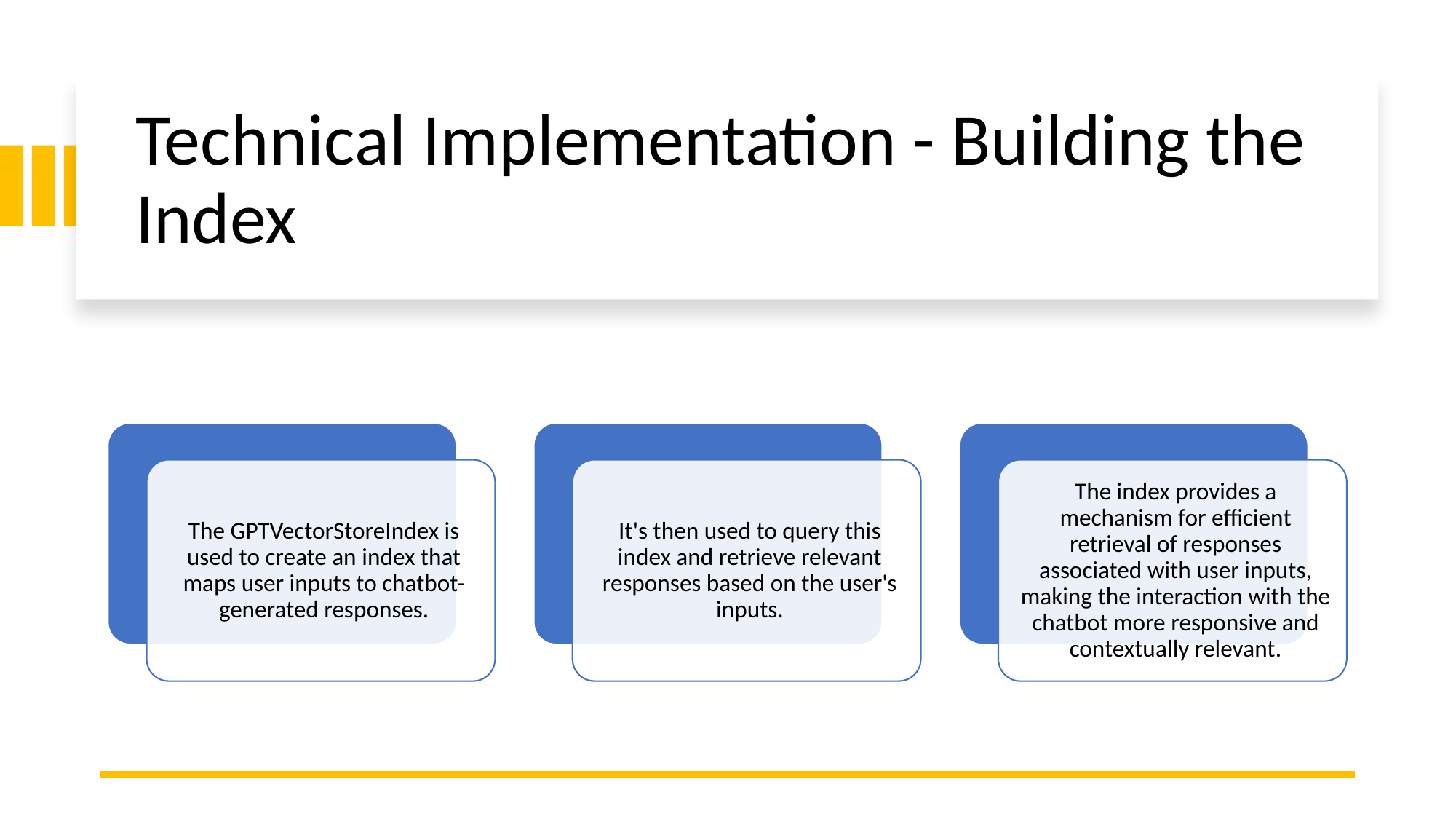

# Technical Implementation - Building the Index

The GPTVectorStoreIndex is used to create an index that maps user inputs to chatbot-generated responses.
It's then used to query this index and retrieve relevant responses based on the user's inputs.
The index provides a mechanism for efficient retrieval of responses associated with user inputs, making the interaction with the chatbot more responsive and contextually relevant.